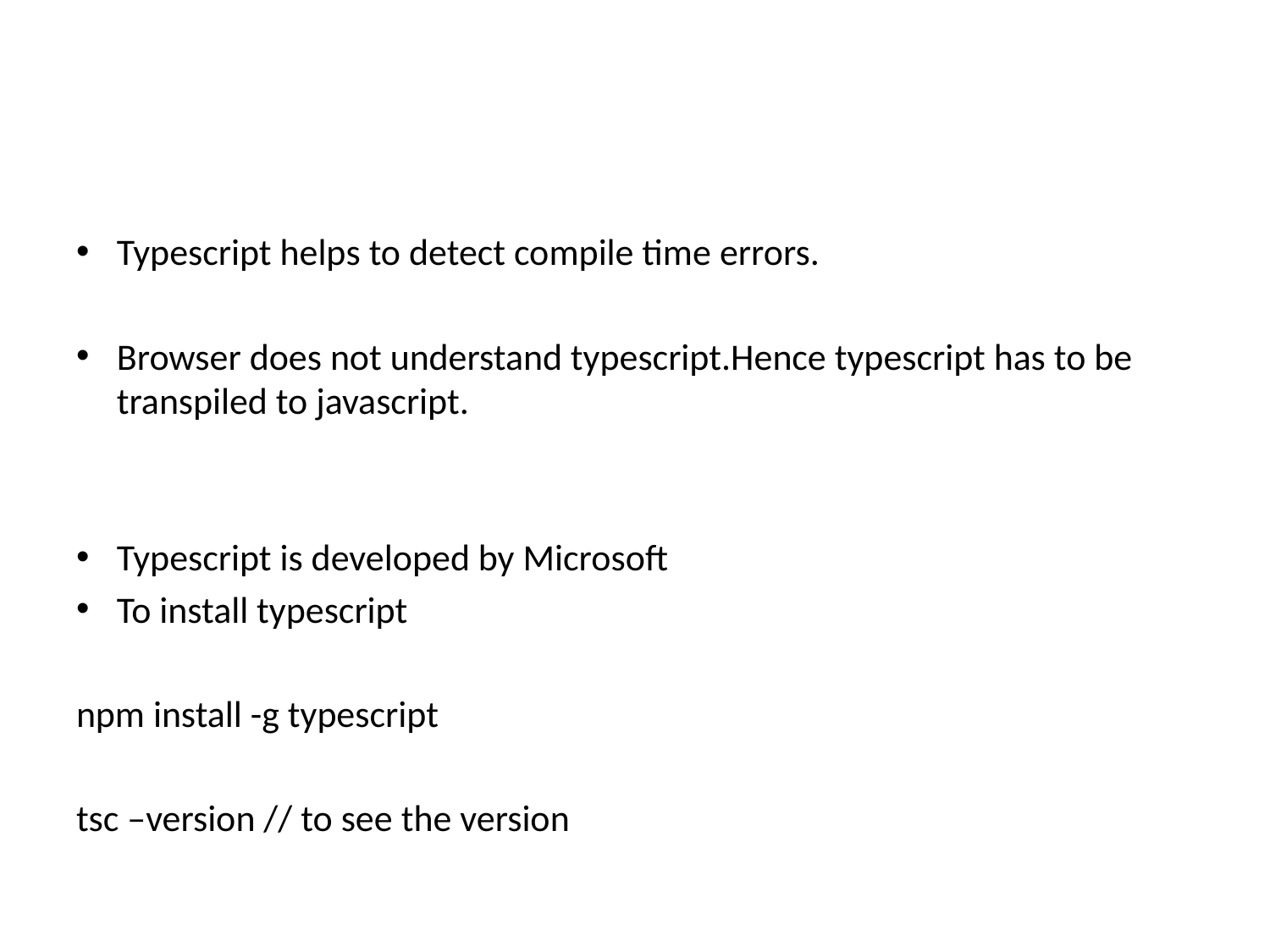

#
Typescript helps to detect compile time errors.

Browser does not understand typescript.Hence typescript has to be transpiled to javascript.

Typescript is developed by Microsoft
To install typescript

npm install -g typescript

tsc –version // to see the version